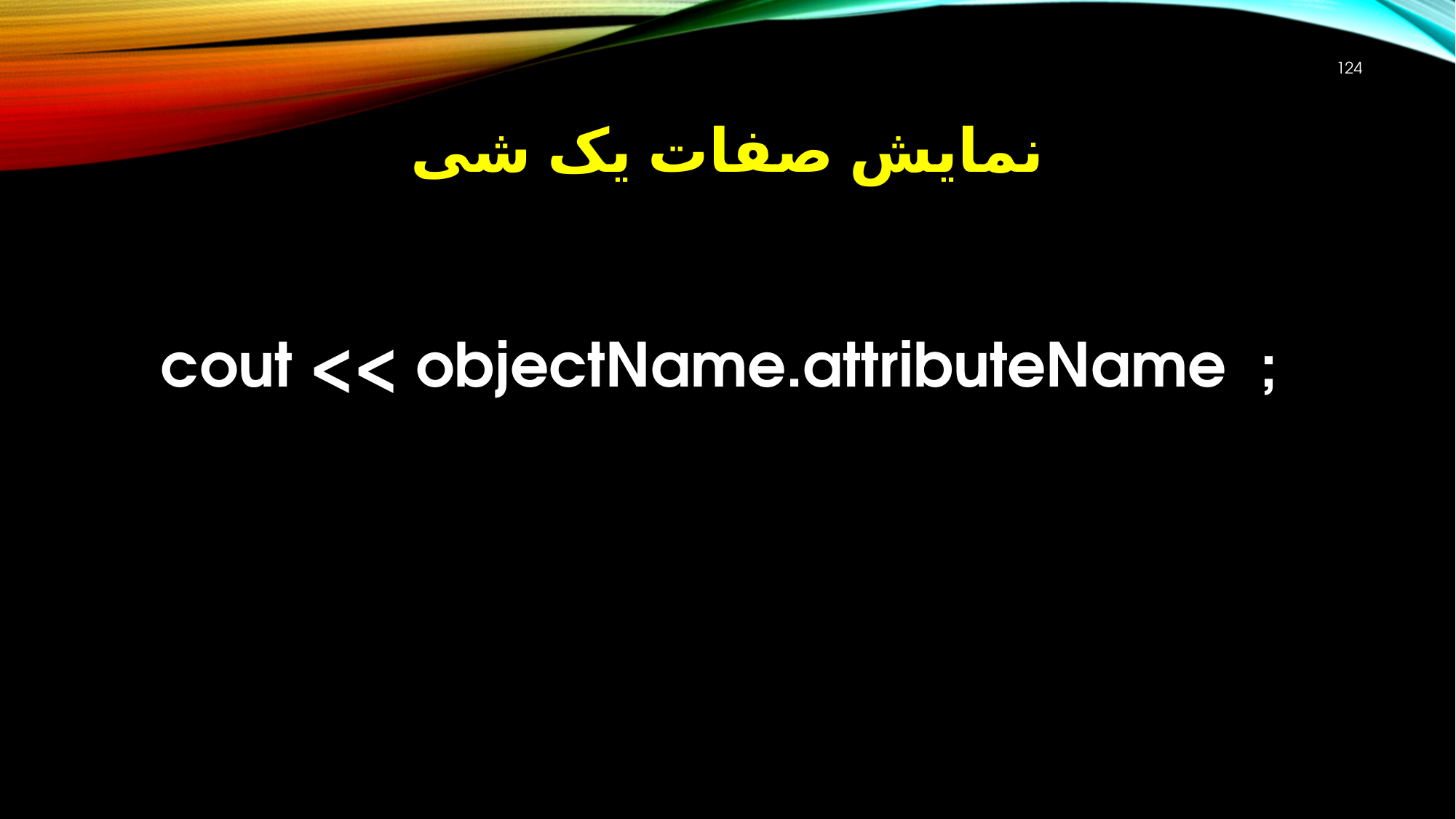

124
# نمایش صفات یک شی
cout << objectName.attributeName  ;